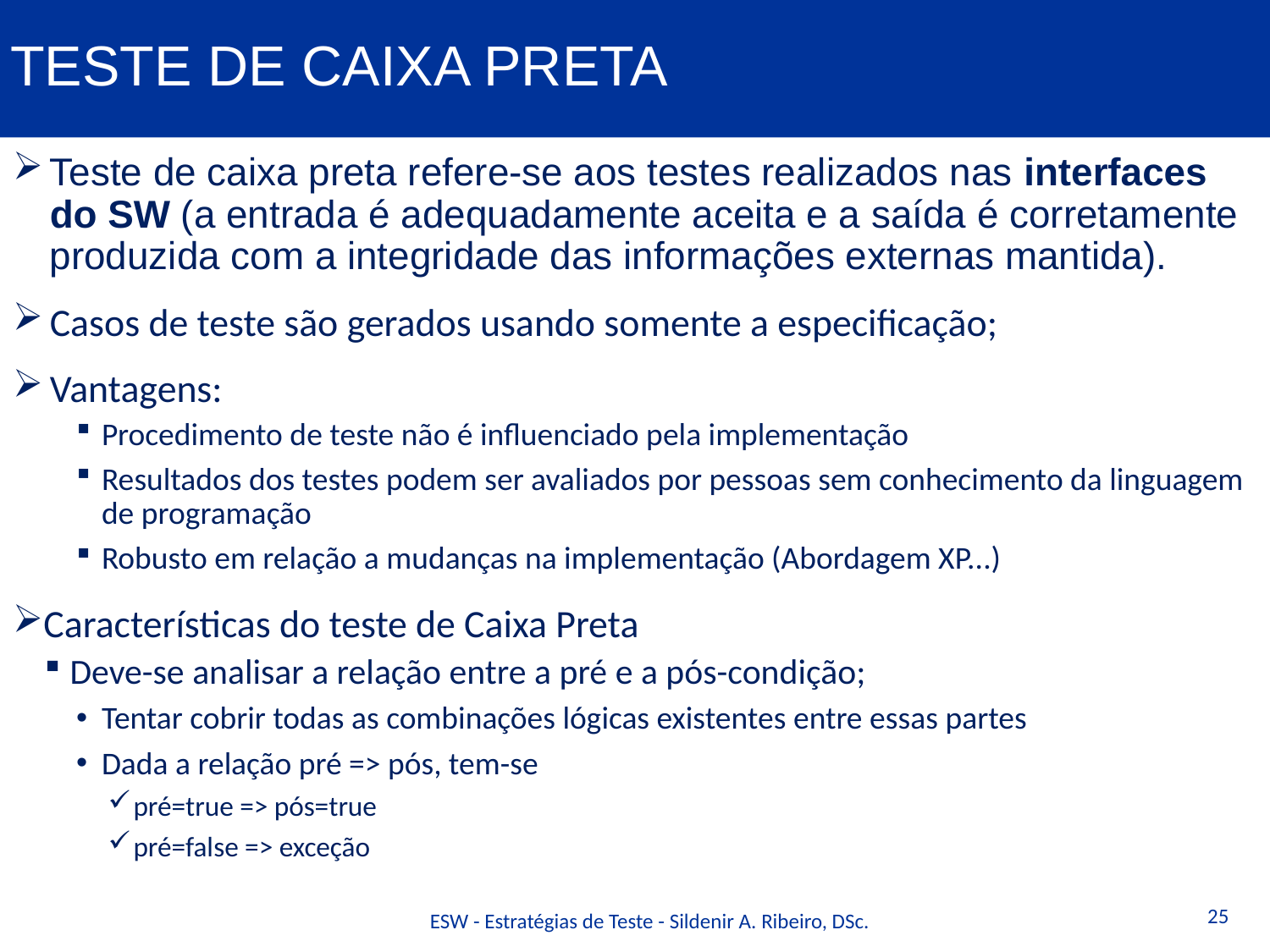

# Teste de Caixa Preta
Teste de caixa preta refere-se aos testes realizados nas interfaces do SW (a entrada é adequadamente aceita e a saída é corretamente produzida com a integridade das informações externas mantida).
Casos de teste são gerados usando somente a especificação;
Vantagens:
Procedimento de teste não é influenciado pela implementação
Resultados dos testes podem ser avaliados por pessoas sem conhecimento da linguagem de programação
Robusto em relação a mudanças na implementação (Abordagem XP...)
Características do teste de Caixa Preta
Deve-se analisar a relação entre a pré e a pós-condição;
Tentar cobrir todas as combinações lógicas existentes entre essas partes
Dada a relação pré => pós, tem-se
pré=true => pós=true
pré=false => exceção

25
ESW - Estratégias de Teste - Sildenir A. Ribeiro, DSc.